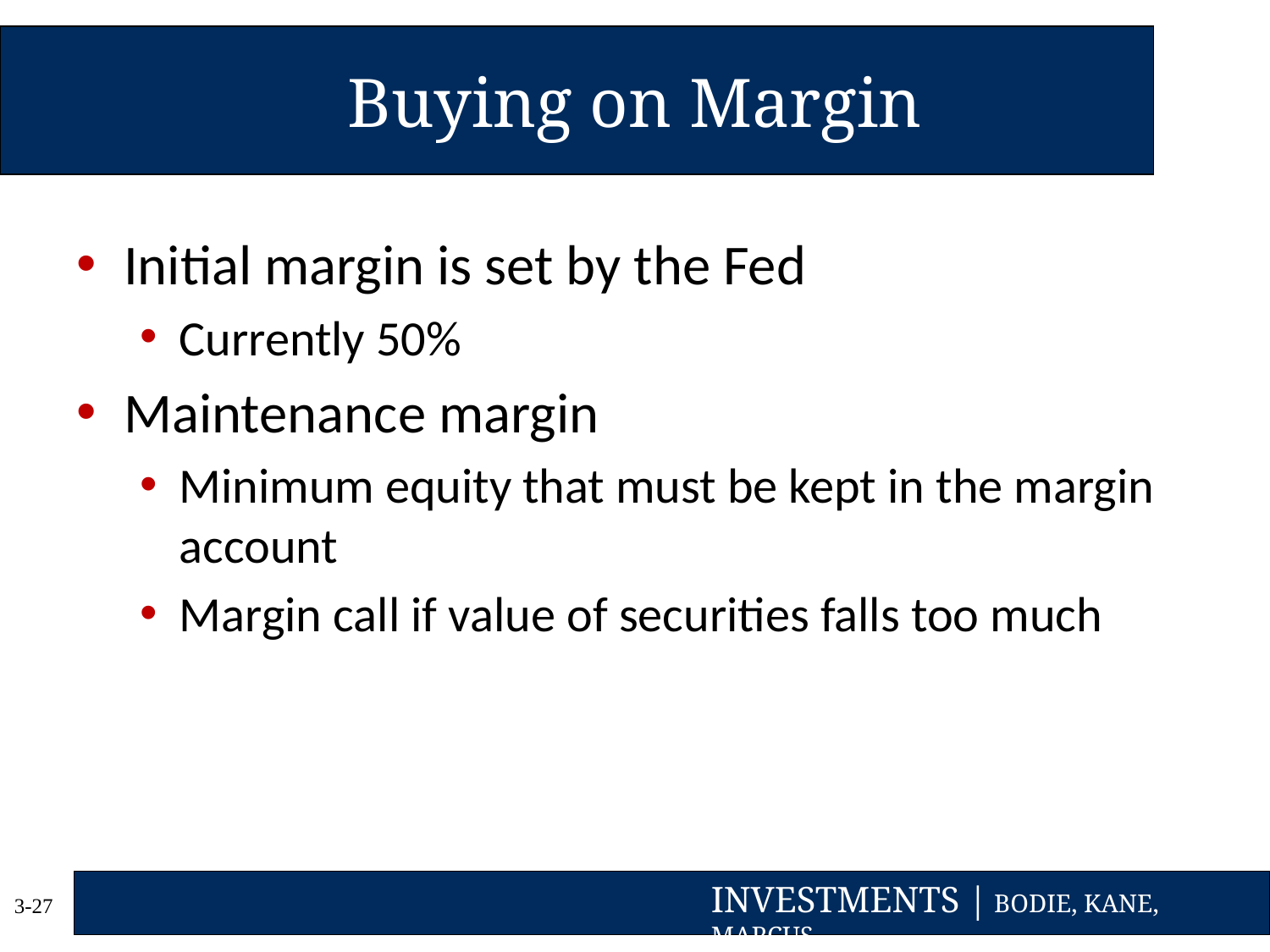

# Buying on Margin
Initial margin is set by the Fed
Currently 50%
Maintenance margin
Minimum equity that must be kept in the margin account
Margin call if value of securities falls too much